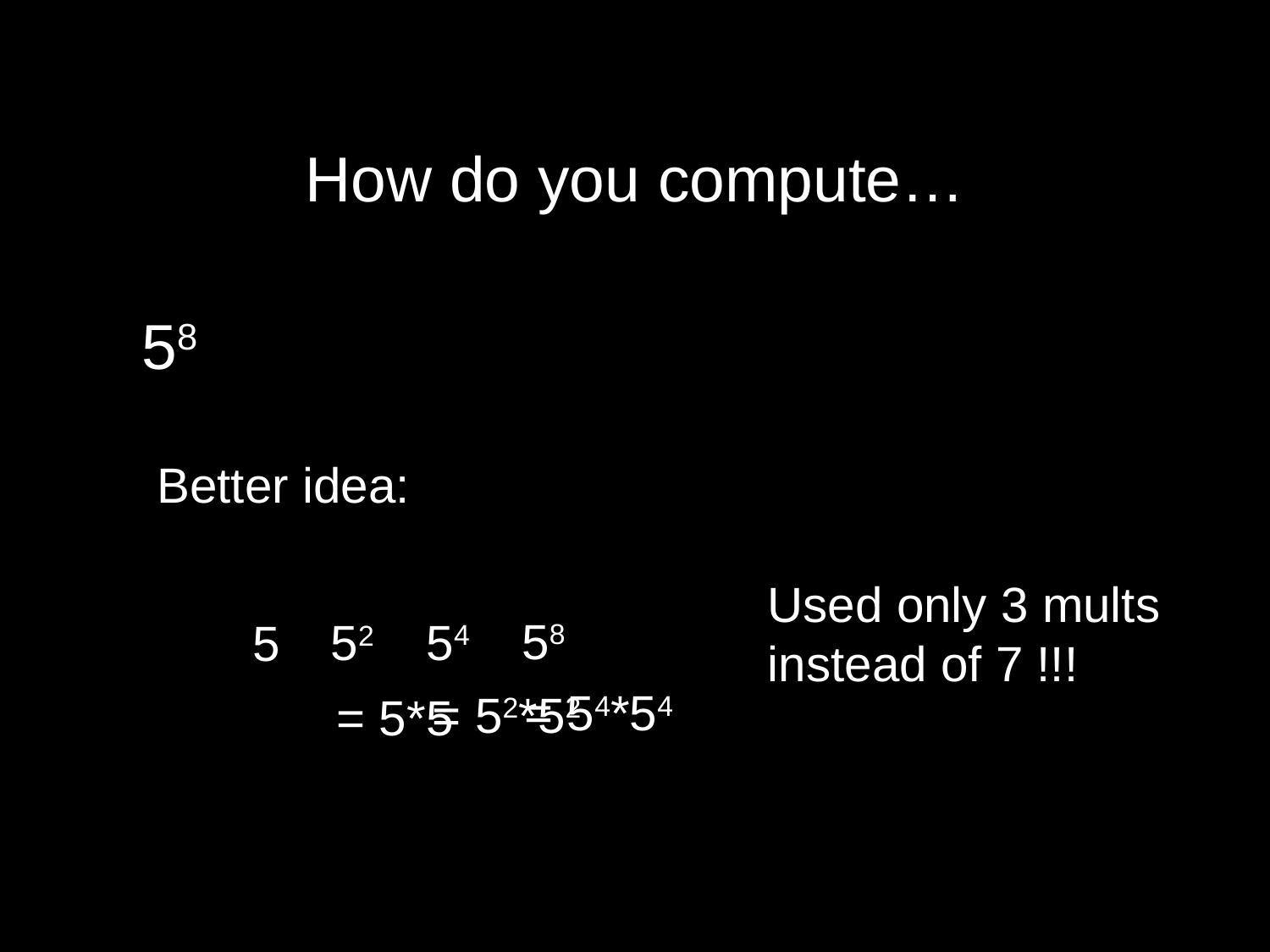

How do you compute…
58
Better idea:
Used only 3 mults
instead of 7 !!!
58
54
52
5
= 54*54
= 52*52
= 5*5